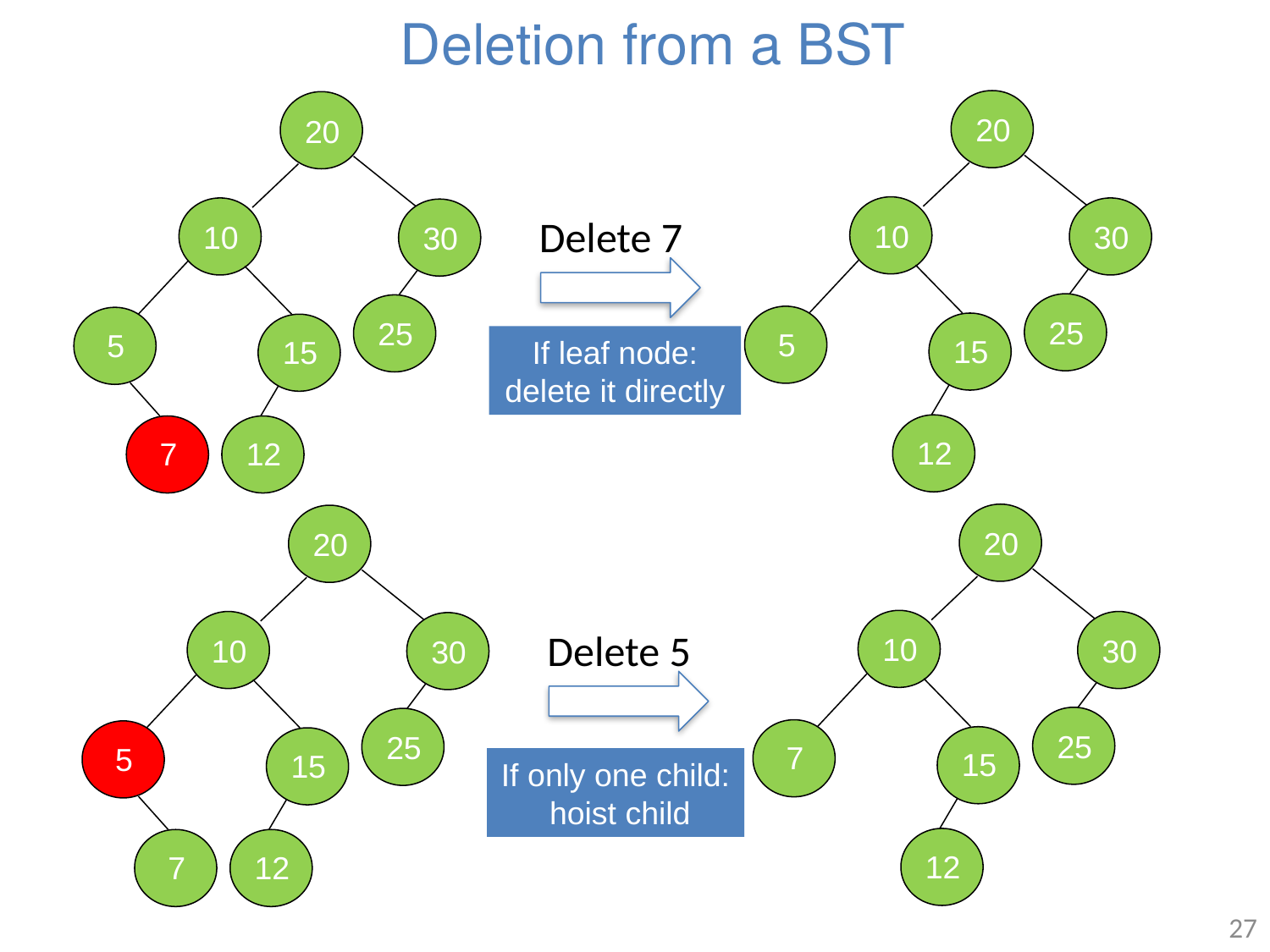

Deletion from a BST

20
20

Delete 7
10
10
30
30

25
25

15

15
5
5
If leaf node: delete it directly

12

7

12

20
20

Delete 5
10
10
30
30

25
25

15

15
7
5
If only one child:
 hoist child

12

7

12
27